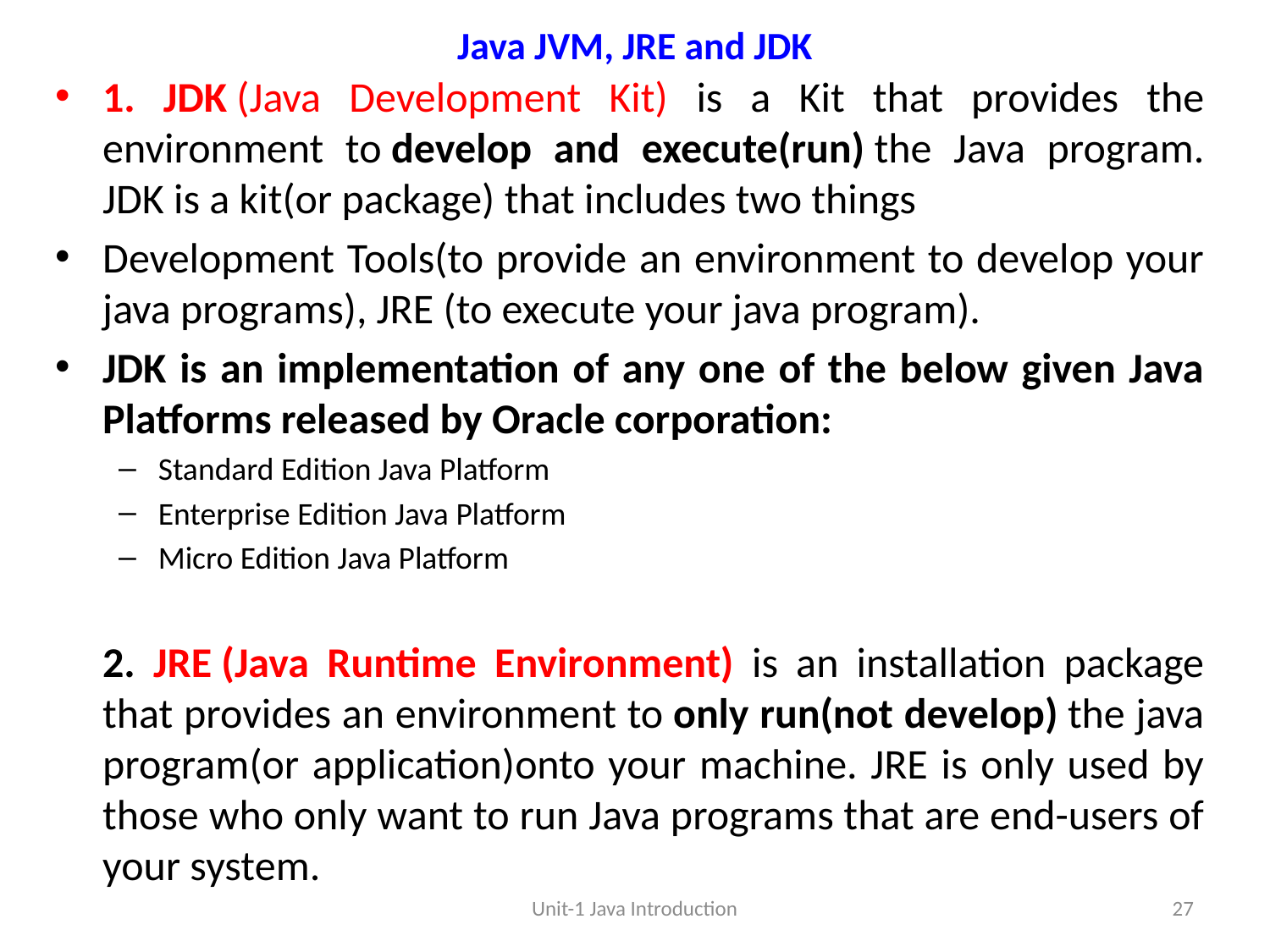

# Java JVM, JRE and JDK
1. JDK (Java Development Kit) is a Kit that provides the environment to develop and execute(run) the Java program. JDK is a kit(or package) that includes two things
Development Tools(to provide an environment to develop your java programs), JRE (to execute your java program).
JDK is an implementation of any one of the below given Java Platforms released by Oracle corporation:
Standard Edition Java Platform
Enterprise Edition Java Platform
Micro Edition Java Platform
2. JRE (Java Runtime Environment) is an installation package that provides an environment to only run(not develop) the java program(or application)onto your machine. JRE is only used by those who only want to run Java programs that are end-users of your system.

Unit-1 Java Introduction
27